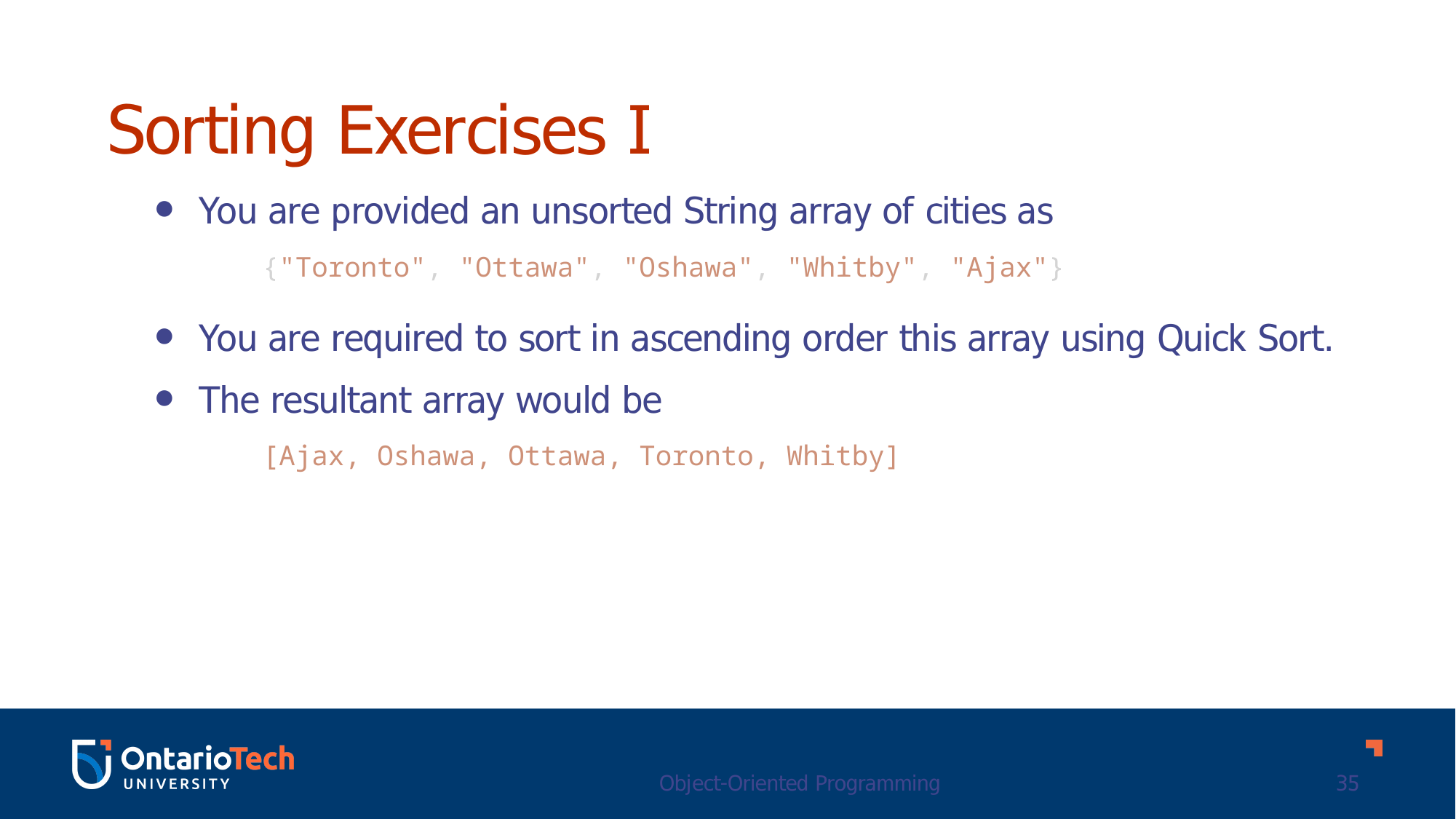

Sorting Exercises I
You are provided an unsorted String array of cities as
	{"Toronto", "Ottawa", "Oshawa", "Whitby", "Ajax"}

You are required to sort in ascending order this array using Quick Sort.
The resultant array would be
	[Ajax, Oshawa, Ottawa, Toronto, Whitby]

Object-Oriented Programming
35